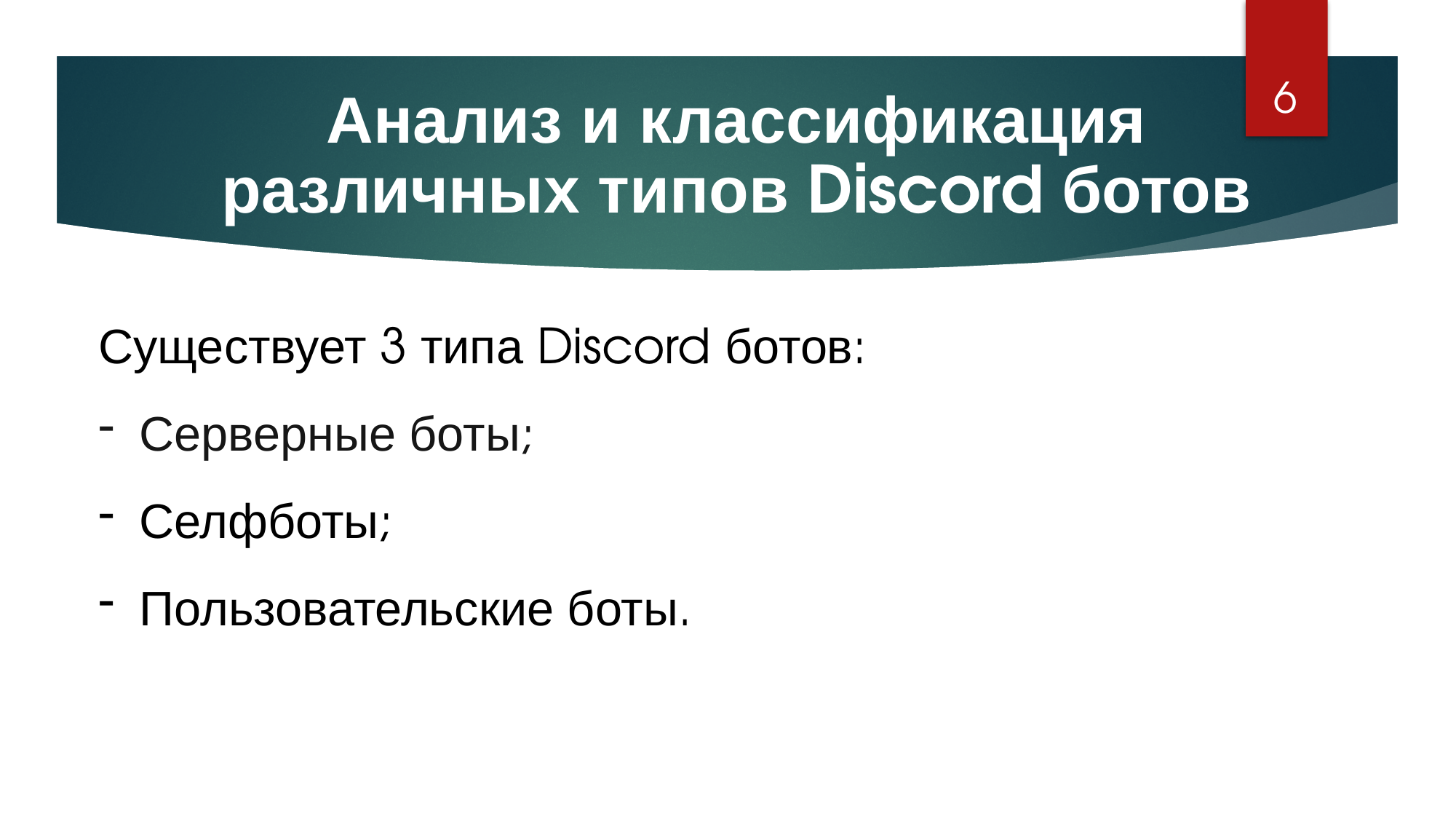

Анализ и классификация различных типов Discord ботов

6
Существует 3 типа Discord ботов:
Серверные боты;
Селфботы;
Пользовательские боты.